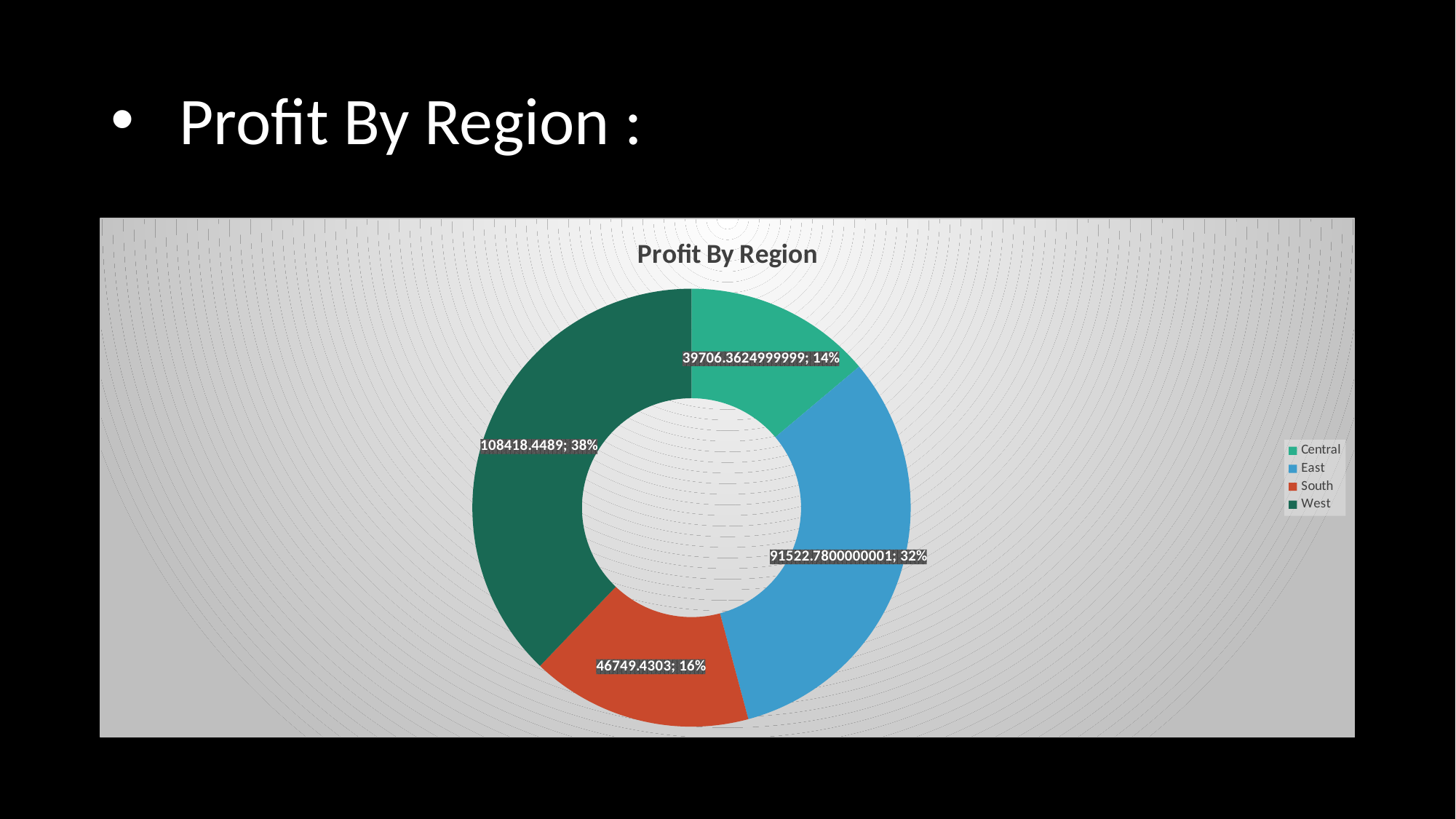

# Profit By Region :

### Chart: Profit By Region

| Category | Total |
|---|---|
| Central | 39706.362499999916 |
| East | 91522.78000000009 |
| South | 46749.43030000002 |
| West | 108418.44890000018 |